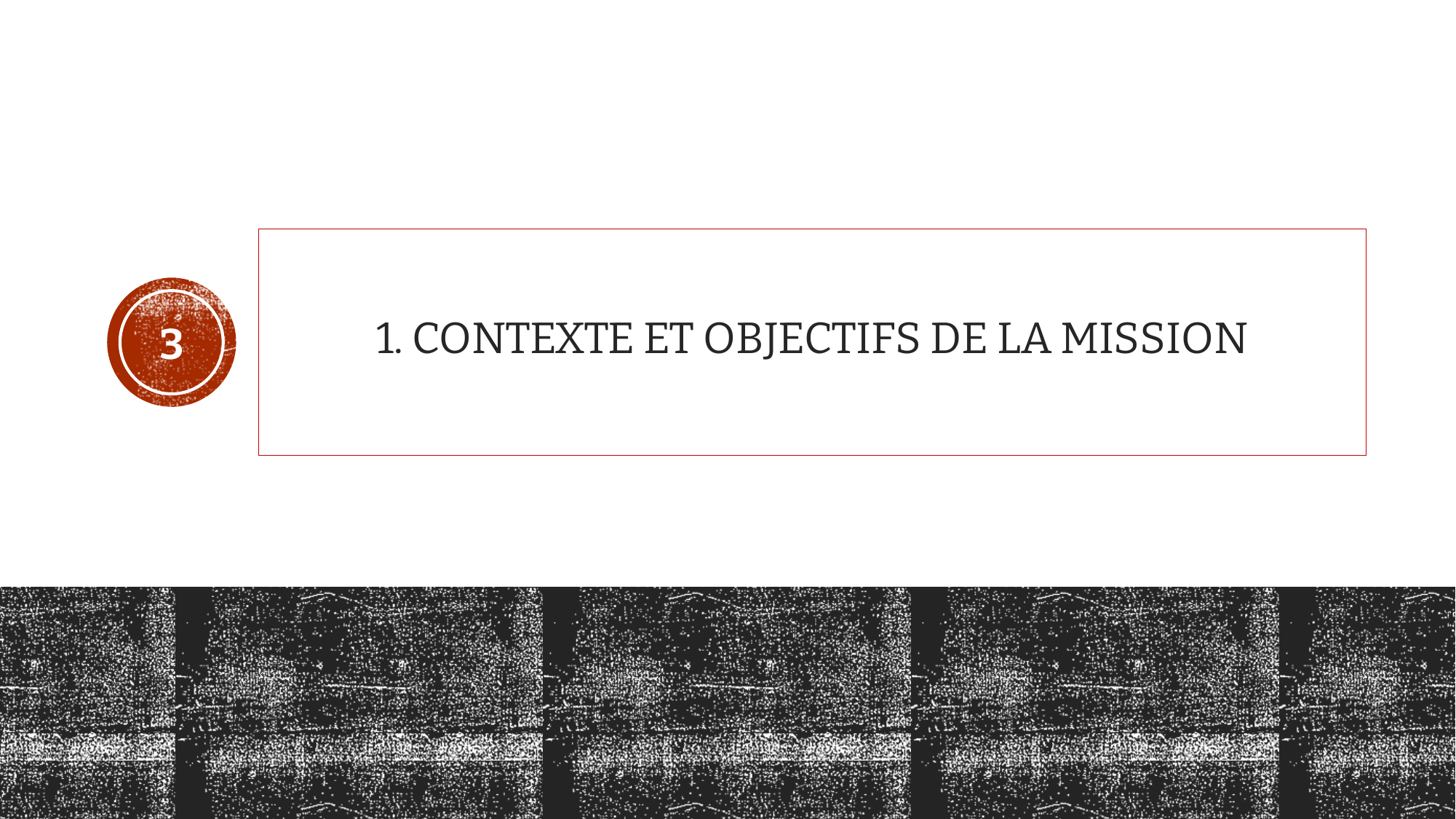

# 1. Contexte et objectifs de la mission
3